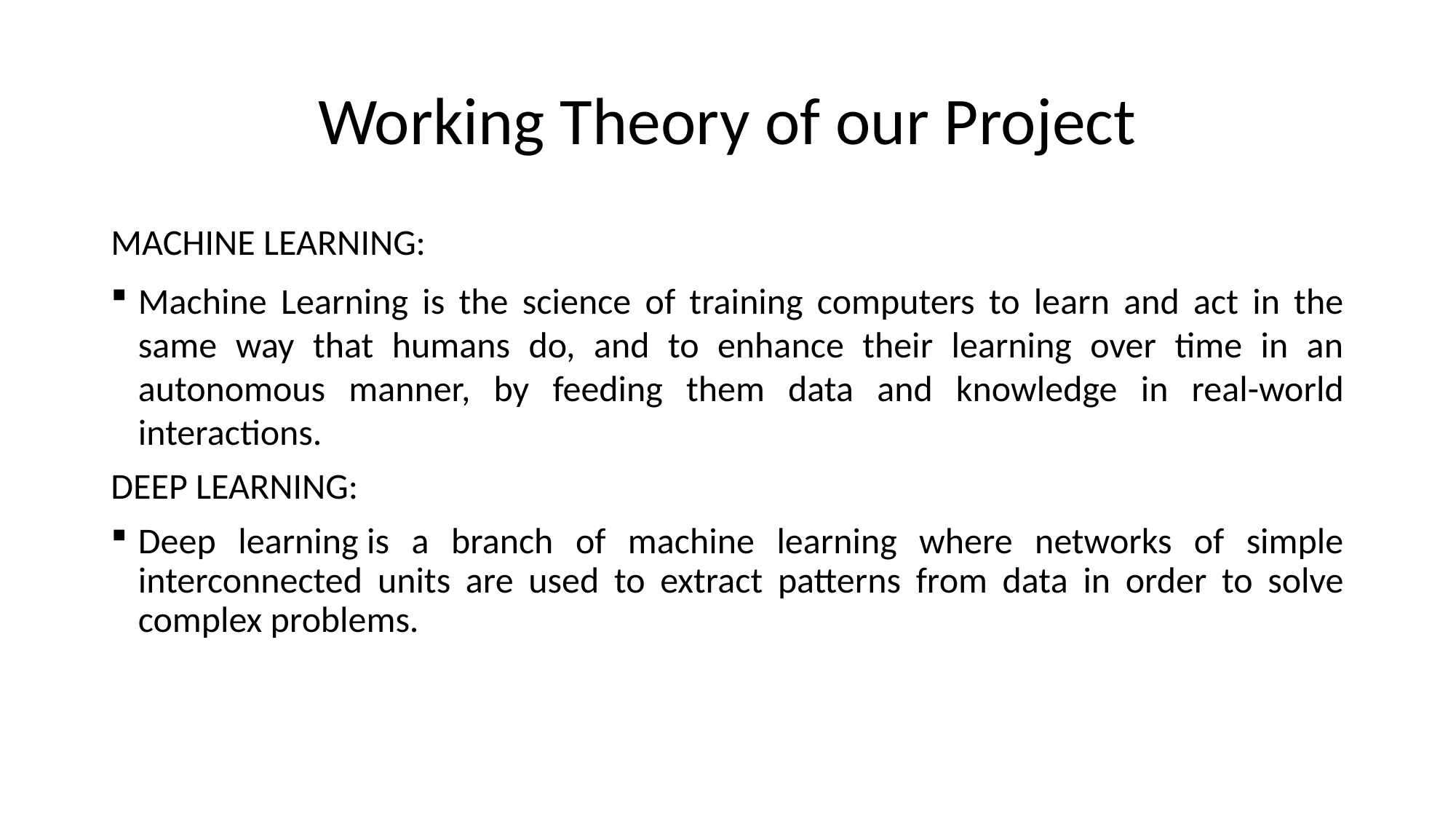

# Working Theory of our Project
MACHINE LEARNING:
Machine Learning is the science of training computers to learn and act in the same way that humans do, and to enhance their learning over time in an autonomous manner, by feeding them data and knowledge in real-world interactions.
DEEP LEARNING:
Deep learning is a branch of machine learning where networks of simple interconnected units are used to extract patterns from data in order to solve complex problems.